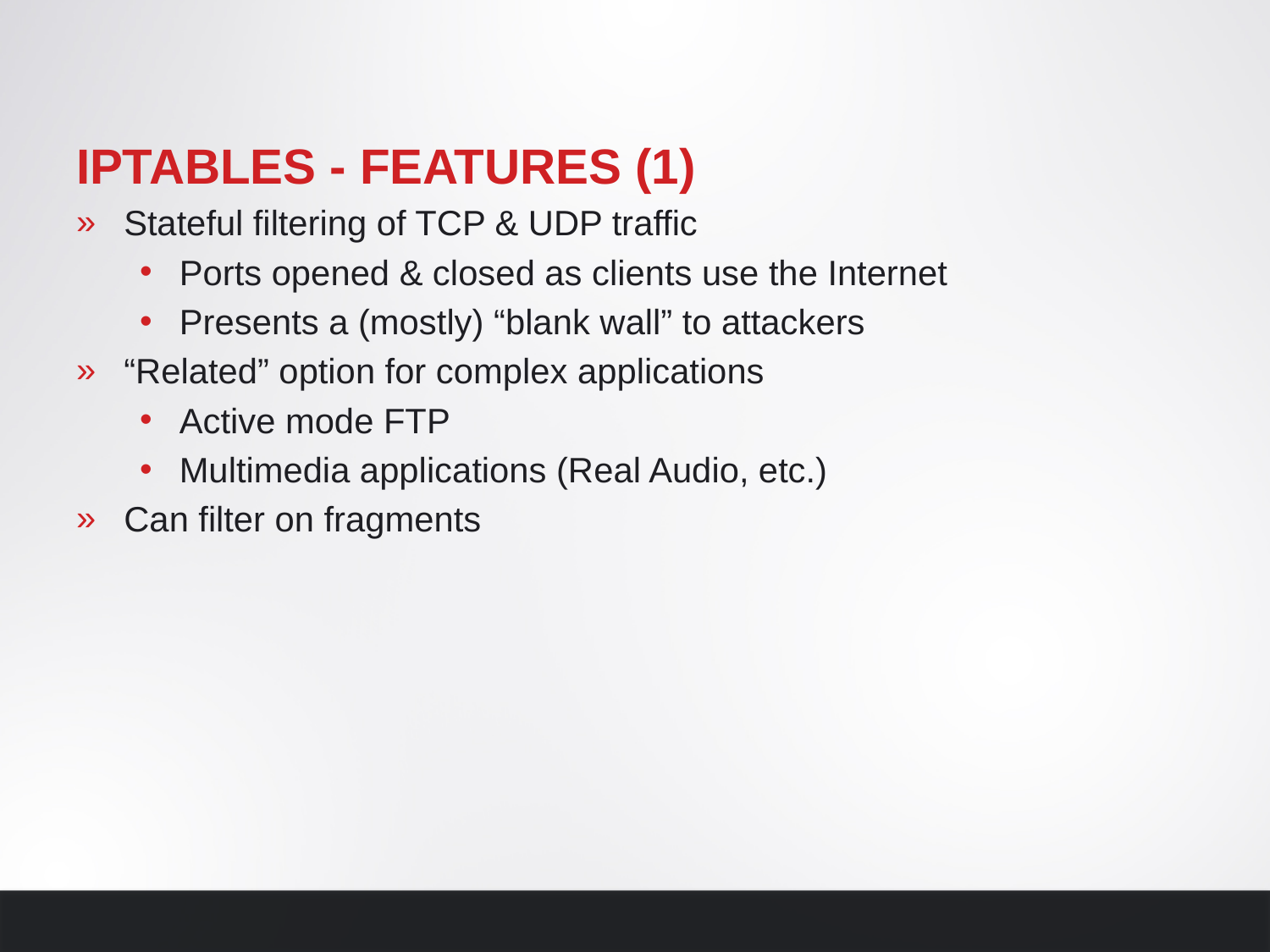

# Iptables - Features (1)
Stateful filtering of TCP & UDP traffic
Ports opened & closed as clients use the Internet
Presents a (mostly) “blank wall” to attackers
“Related” option for complex applications
Active mode FTP
Multimedia applications (Real Audio, etc.)
Can filter on fragments